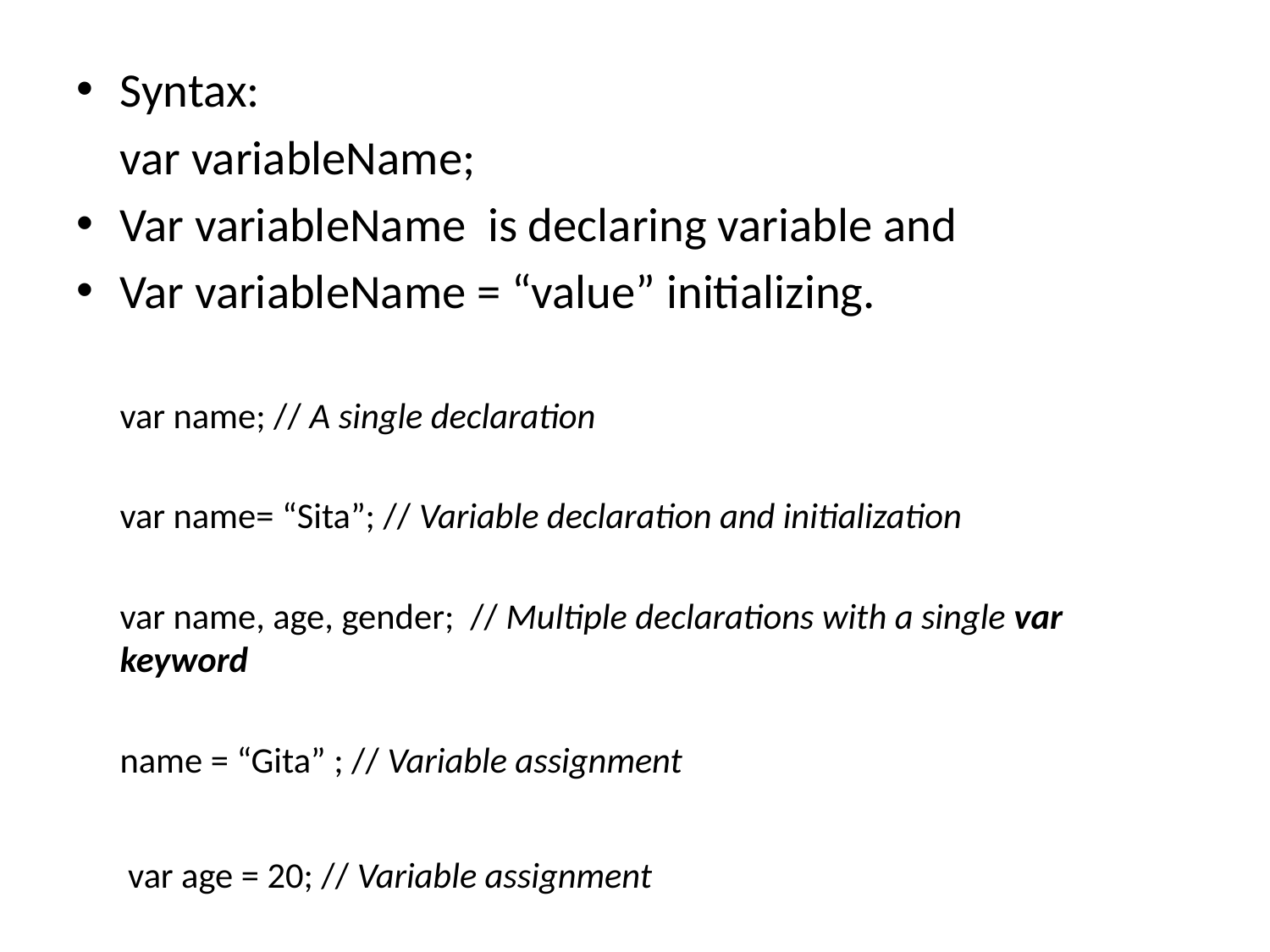

Syntax:
	var variableName;
Var variableName  is declaring variable and
Var variableName = “value” initializing.

	var name; // A single declaration

	var name= “Sita”; // Variable declaration and initialization

	var name, age, gender;  // Multiple declarations with a single var keyword

	name = “Gita” ; // Variable assignment

	 var age = 20; // Variable assignment